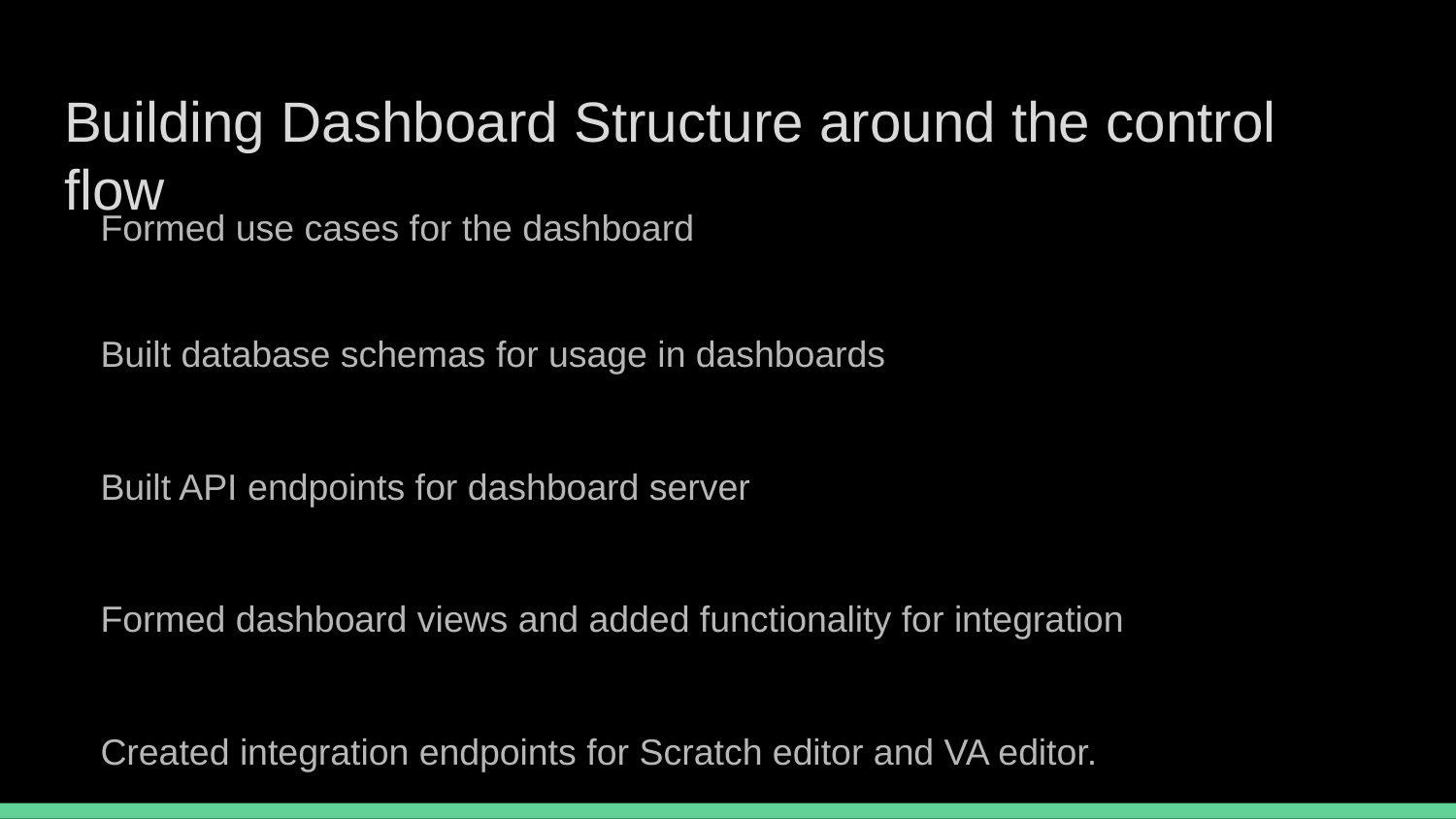

# Building Dashboard Structure around the control flow
Formed use cases for the dashboard
Built database schemas for usage in dashboards
Built API endpoints for dashboard server
Formed dashboard views and added functionality for integration
Created integration endpoints for Scratch editor and VA editor.